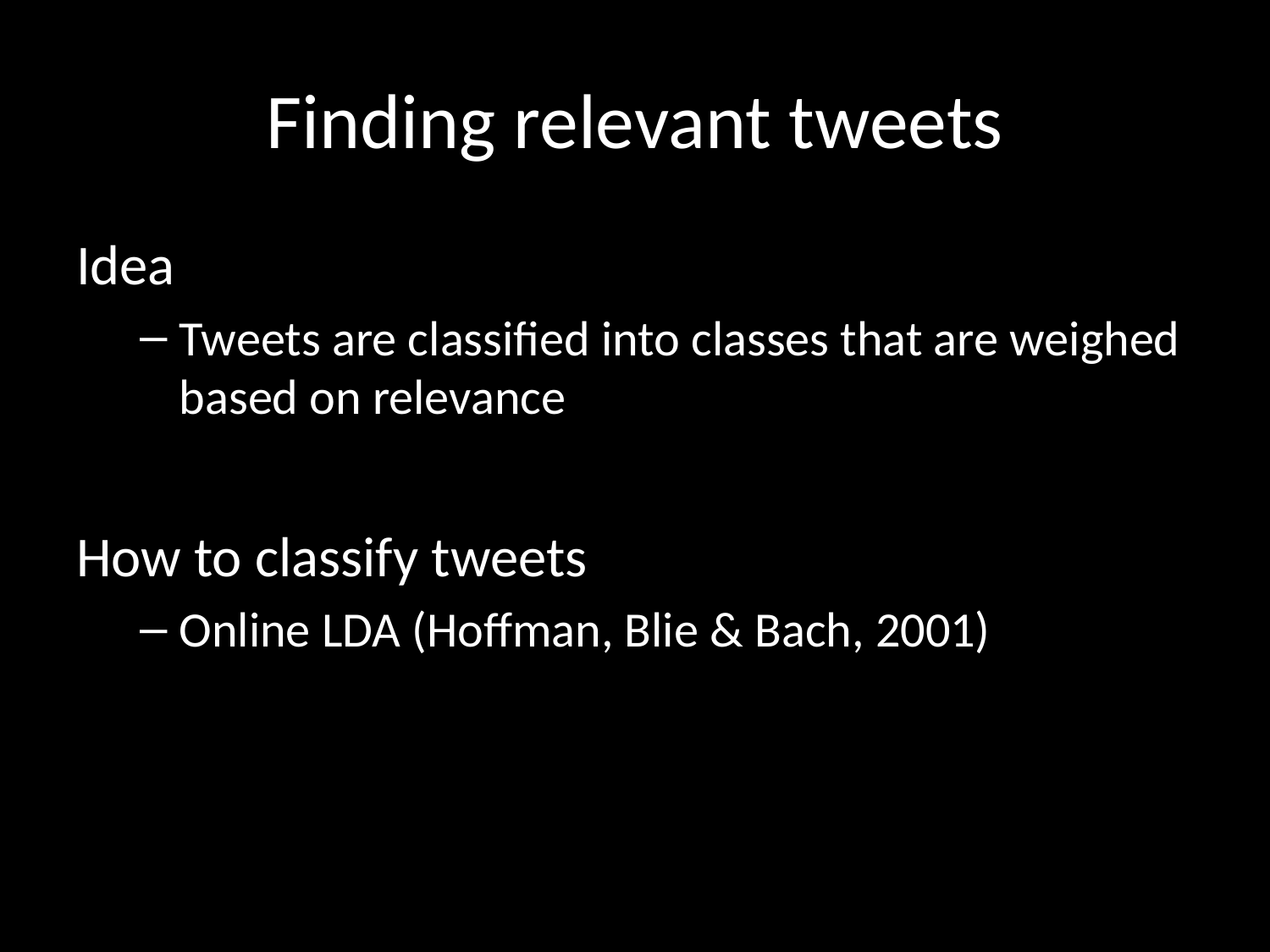

# Finding relevant tweets
Idea
Tweets are classified into classes that are weighed based on relevance

How to classify tweets
Online LDA (Hoffman, Blie & Bach, 2001)